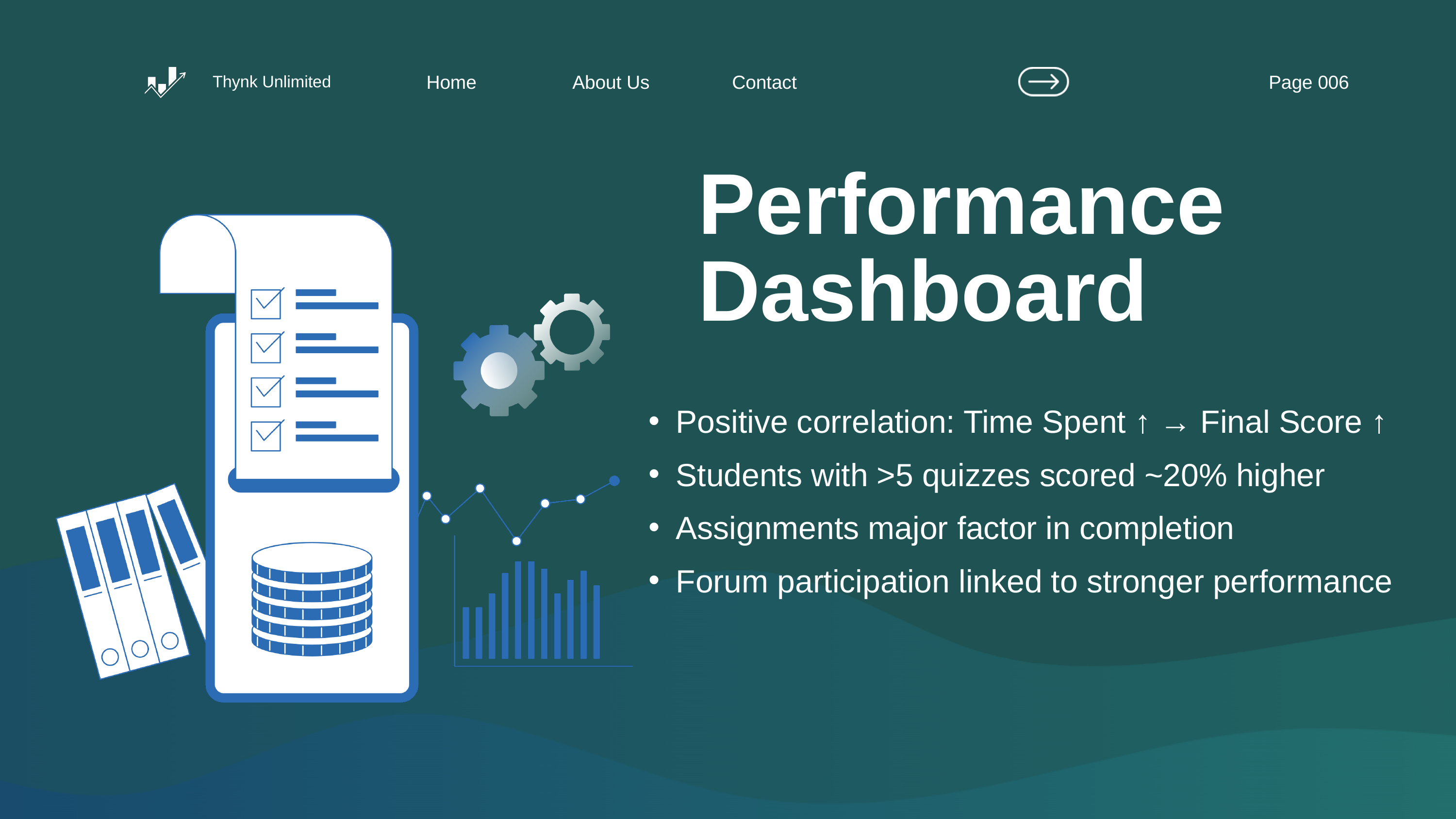

Home
About Us
Contact
Page 006
Thynk Unlimited
Performance Dashboard

Positive correlation: Time Spent ↑ → Final Score ↑
Students with >5 quizzes scored ~20% higher
Assignments major factor in completion
Forum participation linked to stronger performance